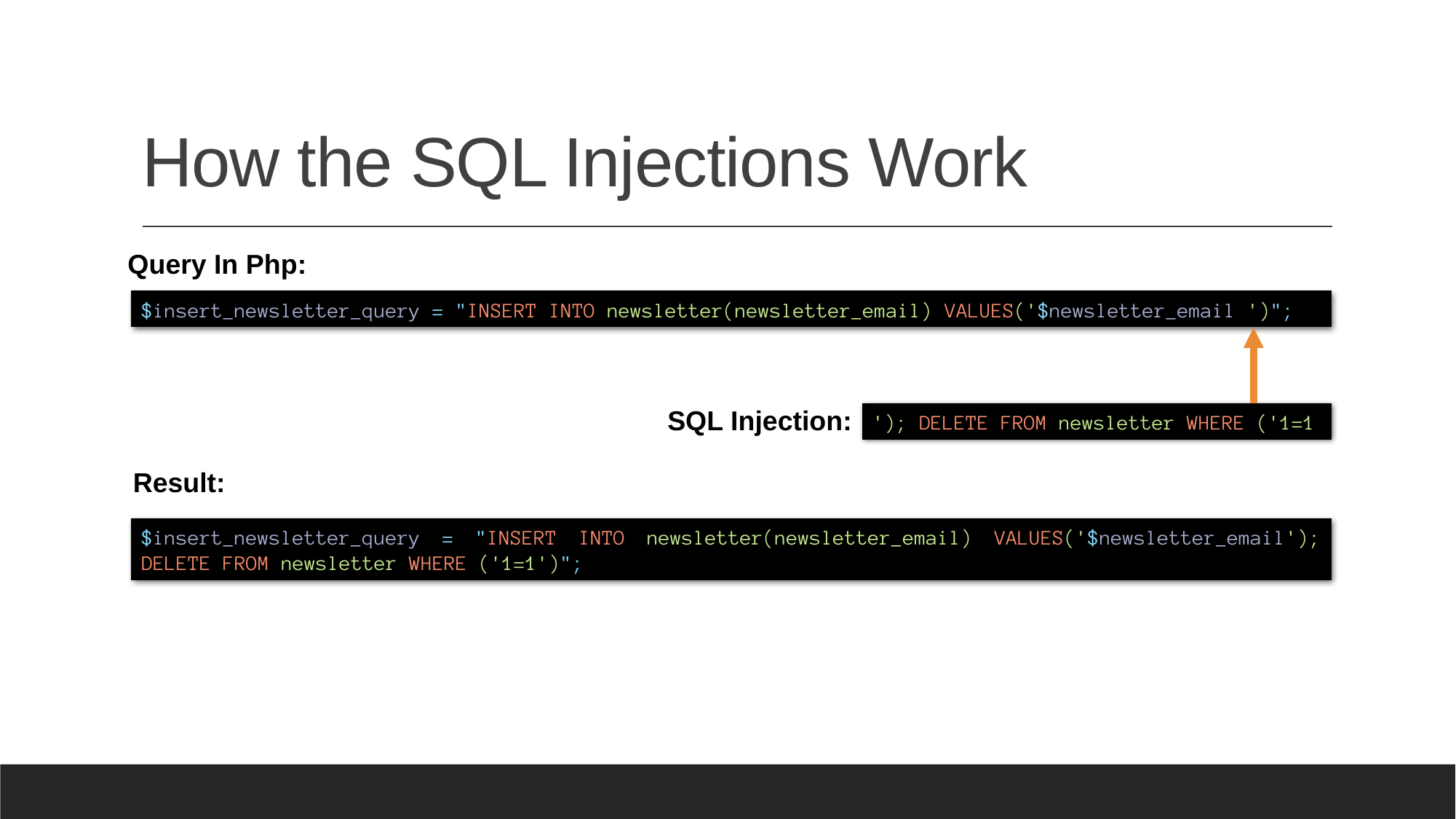

# How the SQL Injections Work
Query In Php:
$insert_newsletter_query = "INSERT INTO newsletter(newsletter_email) VALUES('$newsletter_email ')";
SQL Injection:
'); DELETE FROM newsletter WHERE ('1=1
Result:
$insert_newsletter_query = "INSERT INTO newsletter(newsletter_email) VALUES('$newsletter_email'); DELETE FROM newsletter WHERE ('1=1')";